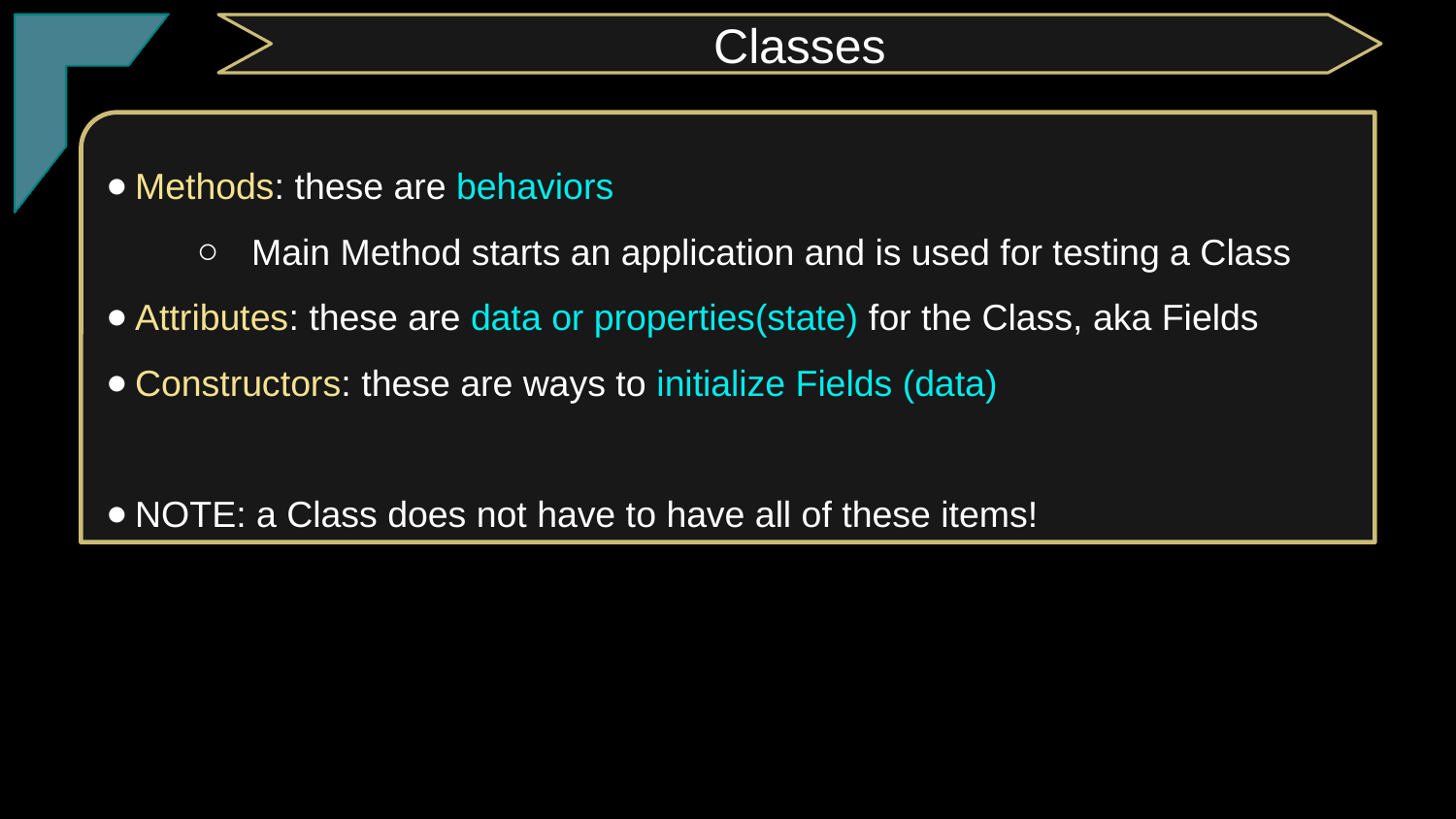

TClark
Classes
Methods: these are behaviors
Main Method starts an application and is used for testing a Class
Attributes: these are data or properties(state) for the Class, aka Fields
Constructors: these are ways to initialize Fields (data)

NOTE: a Class does not have to have all of these items!